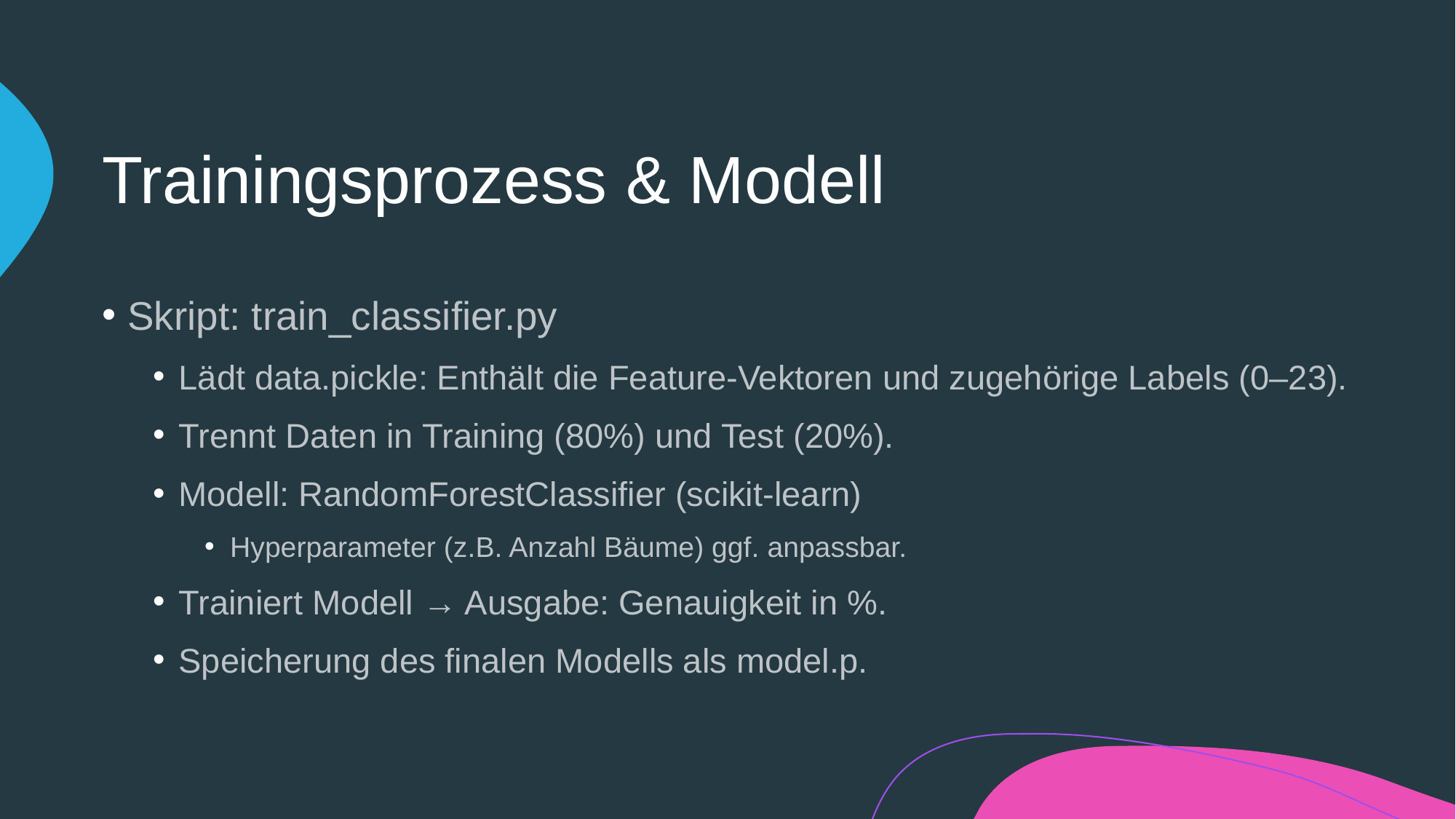

# Trainingsprozess & Modell
Skript: train_classifier.py
Lädt data.pickle: Enthält die Feature-Vektoren und zugehörige Labels (0–23).
Trennt Daten in Training (80%) und Test (20%).
Modell: RandomForestClassifier (scikit-learn)
Hyperparameter (z.B. Anzahl Bäume) ggf. anpassbar.
Trainiert Modell → Ausgabe: Genauigkeit in %.
Speicherung des finalen Modells als model.p.